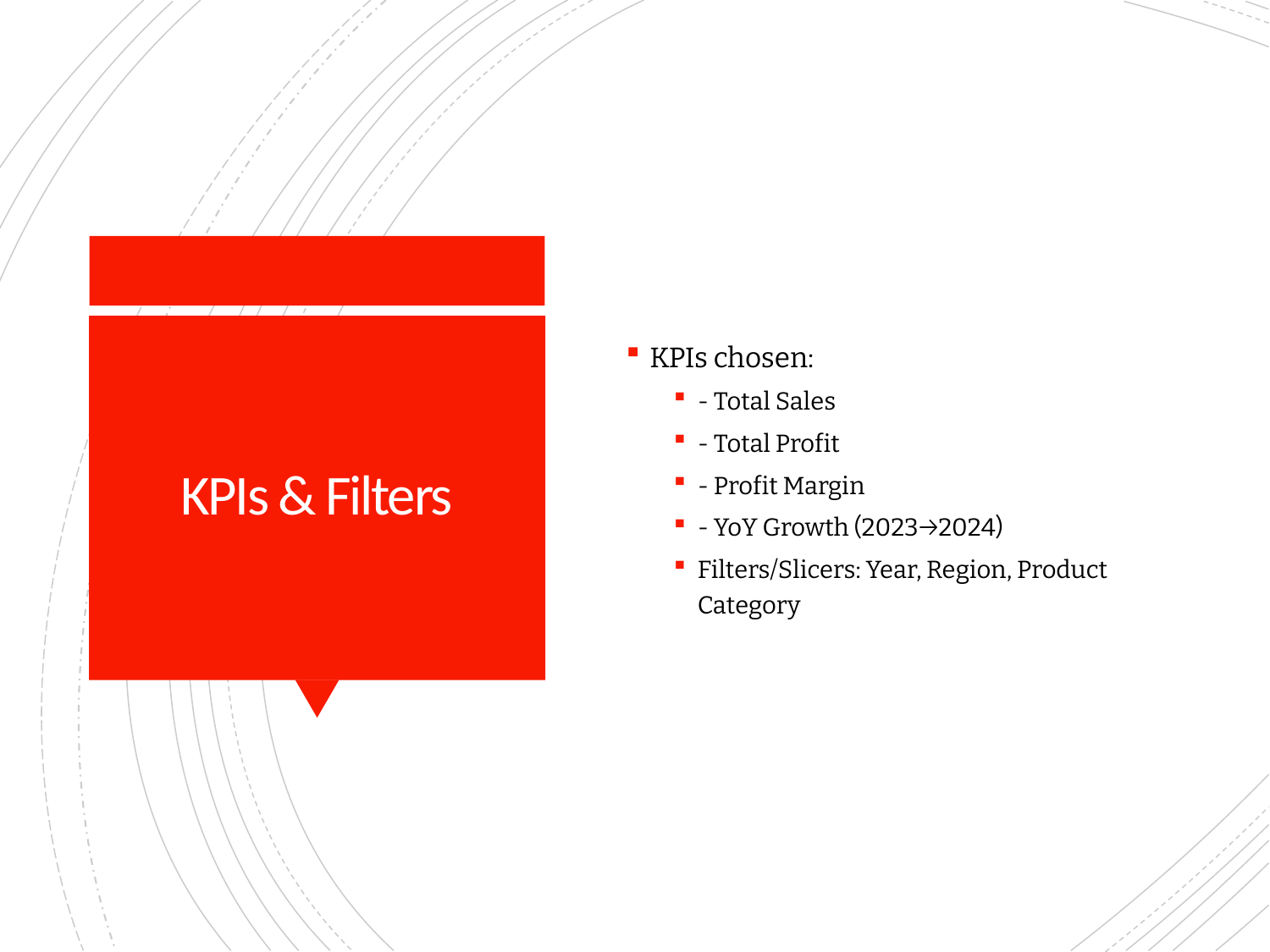

KPIs chosen:
- Total Sales
- Total Profit
- Profit Margin
- YoY Growth (2023→2024)
Filters/Slicers: Year, Region, Product Category
# KPIs & Filters